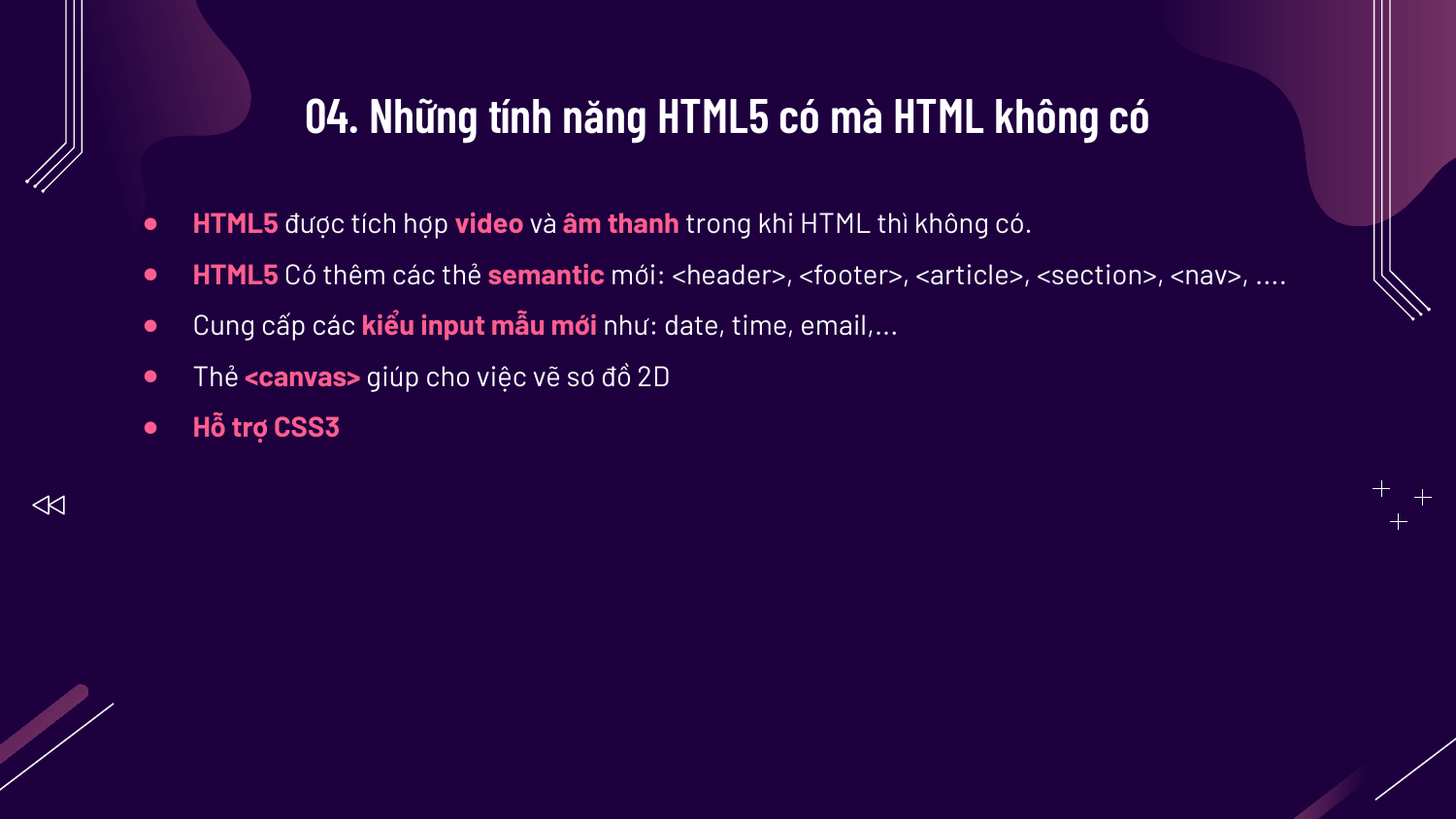

# 04. Những tính năng HTML5 có mà HTML không có
HTML5 được tích hợp video và âm thanh trong khi HTML thì không có.
HTML5 Có thêm các thẻ semantic mới: <header>, <footer>, <article>, <section>, <nav>, ....
Cung cấp các kiểu input mẫu mới như: date, time, email,...
Thẻ <canvas> giúp cho việc vẽ sơ đồ 2D
Hỗ trợ CSS3